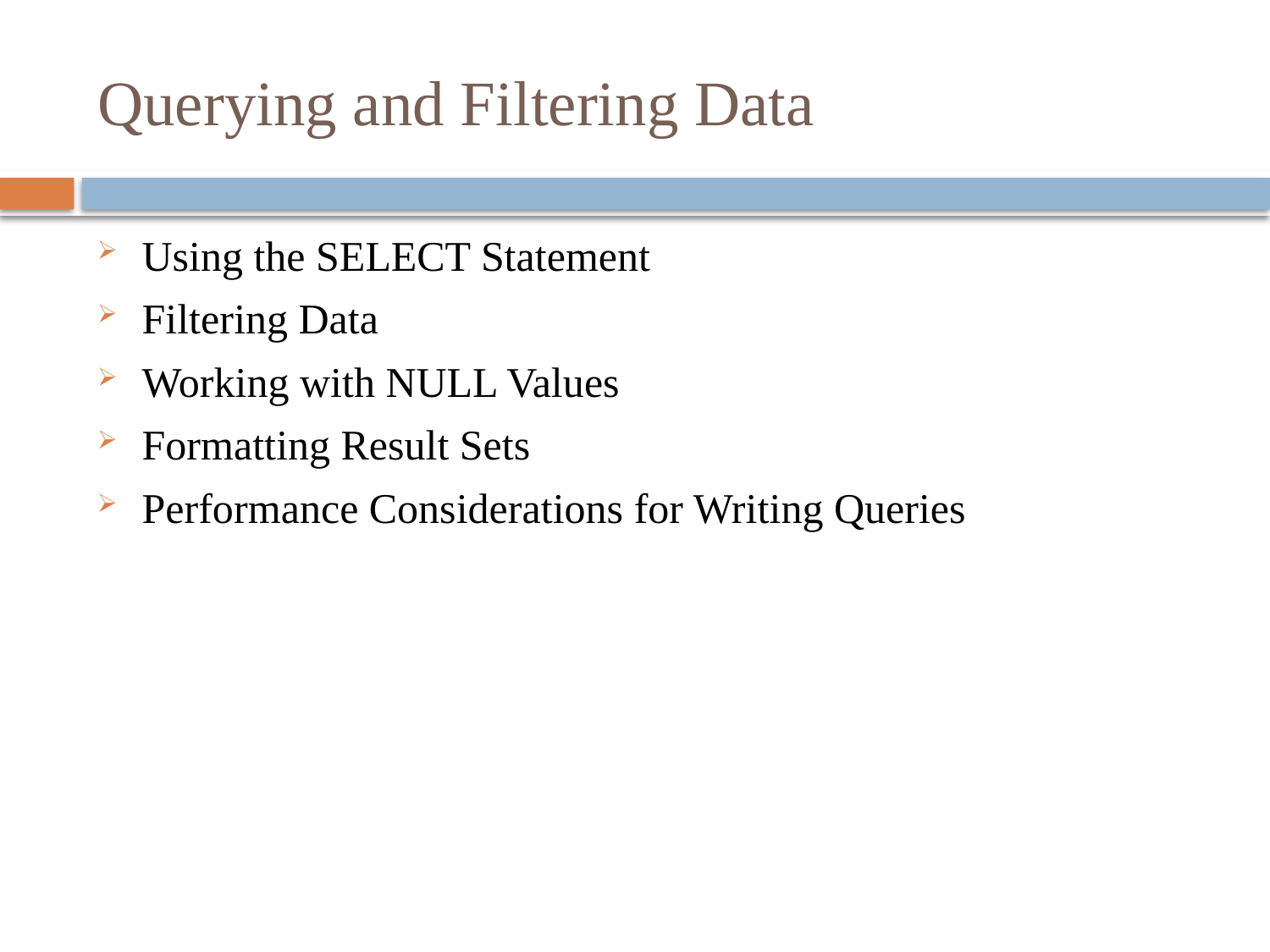

# Querying and Filtering Data
Using the SELECT Statement
Filtering Data
Working with NULL Values
Formatting Result Sets
Performance Considerations for Writing Queries